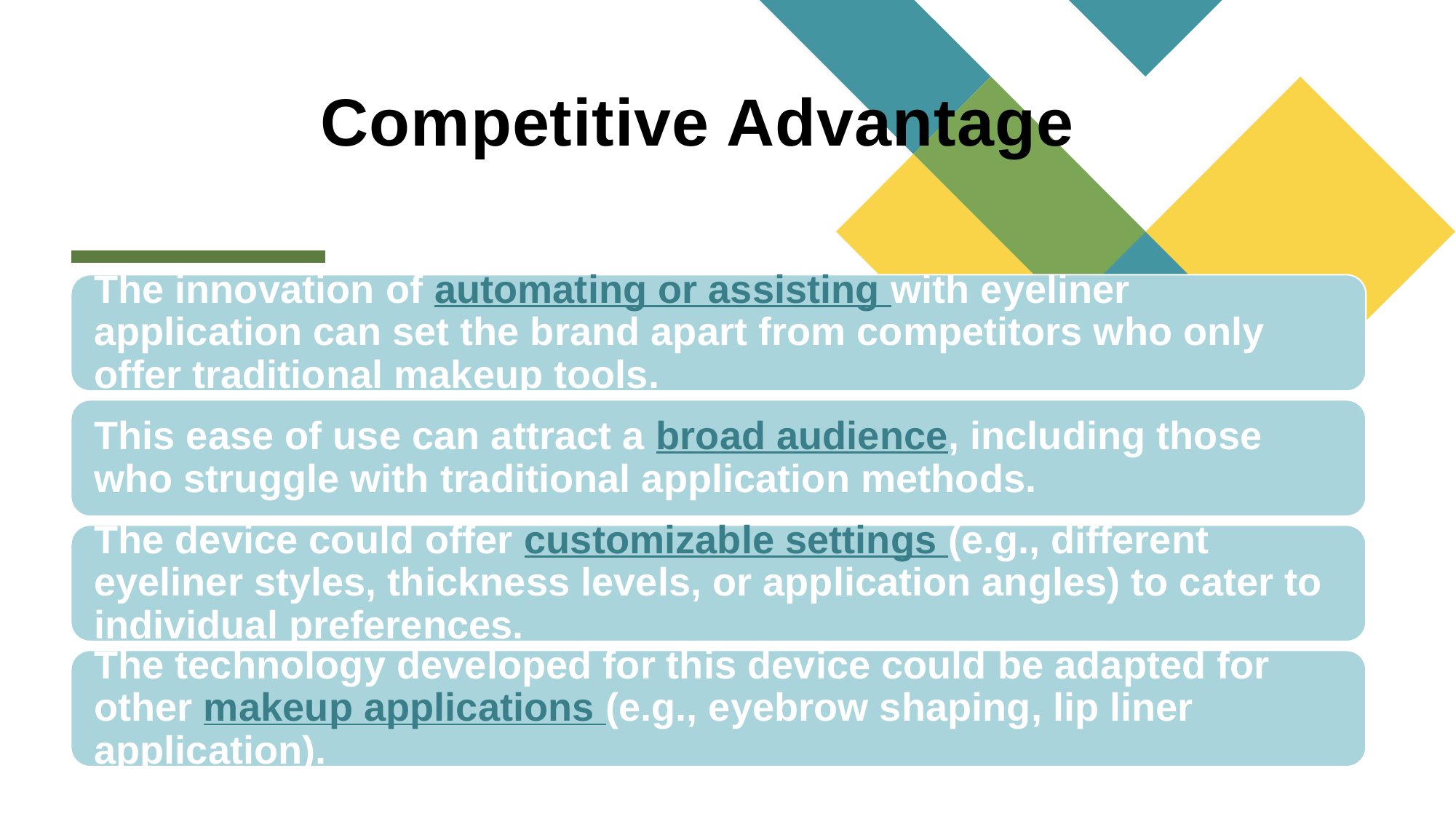

# Competitive Advantage
The innovation of automating or assisting with eyeliner application can set the brand apart from competitors who only offer traditional makeup tools.
This ease of use can attract a broad audience, including those who struggle with traditional application methods.
The device could offer customizable settings (e.g., different eyeliner styles, thickness levels, or application angles) to cater to individual preferences.
The technology developed for this device could be adapted for other makeup applications (e.g., eyebrow shaping, lip liner application).